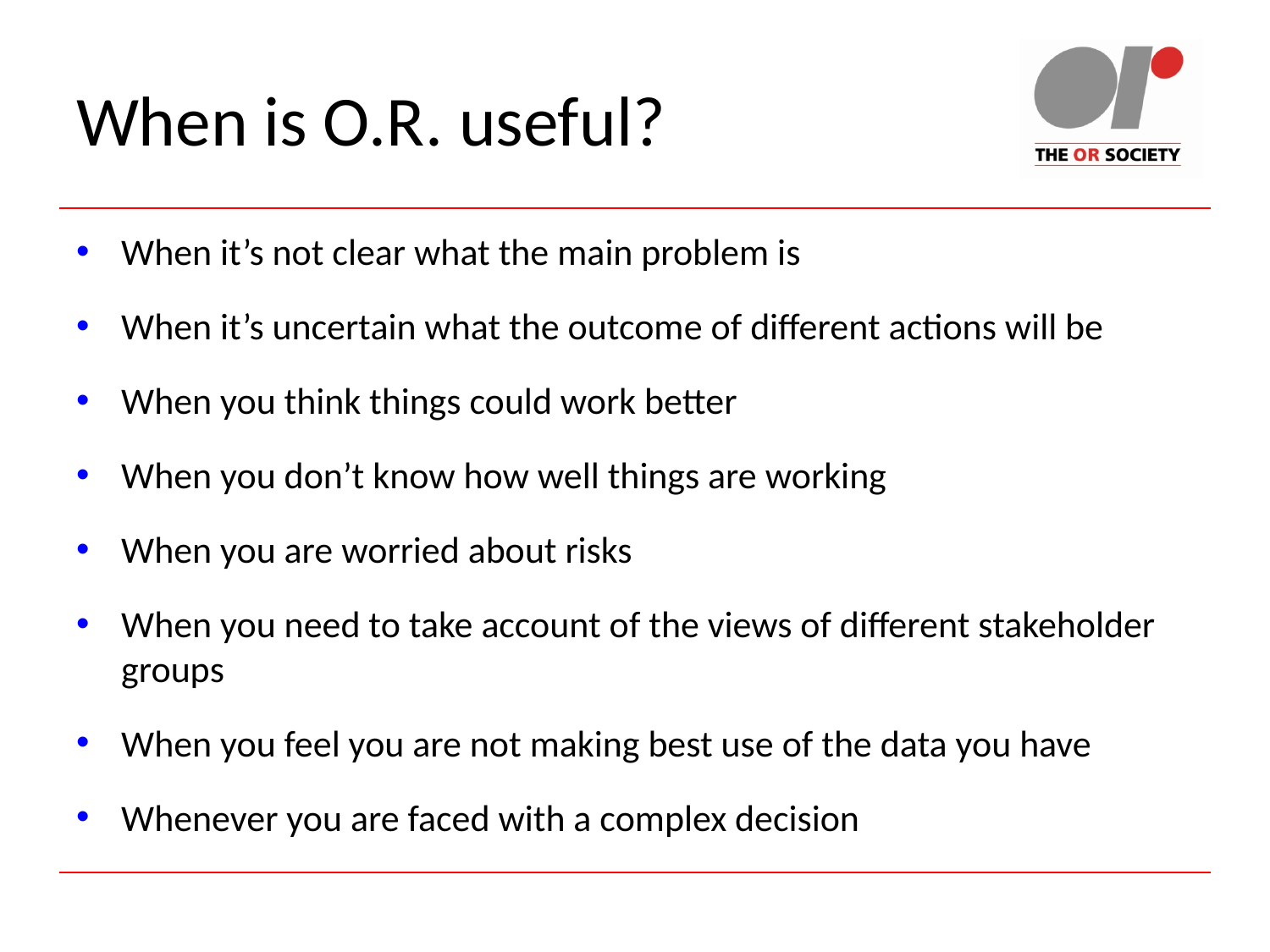

# When is O.R. useful?
When it’s not clear what the main problem is
When it’s uncertain what the outcome of different actions will be
When you think things could work better
When you don’t know how well things are working
When you are worried about risks
When you need to take account of the views of different stakeholder groups
When you feel you are not making best use of the data you have
Whenever you are faced with a complex decision